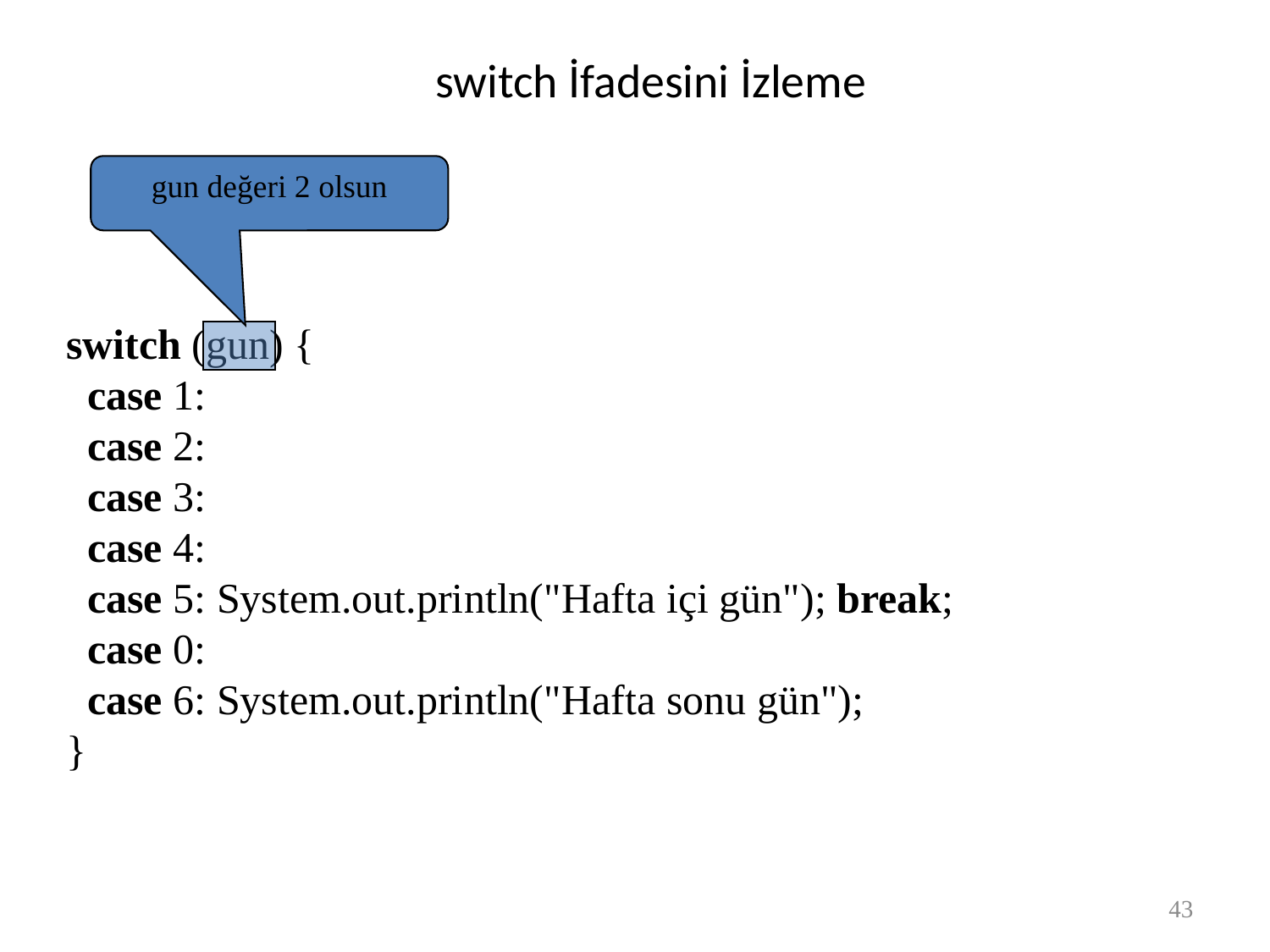

# switch İfadesini İzleme
gun değeri 2 olsun
switch (gun) {
  case 1:
  case 2:
  case 3:
  case 4:
  case 5: System.out.println("Hafta içi gün"); break;
  case 0:
  case 6: System.out.println("Hafta sonu gün");
}

43